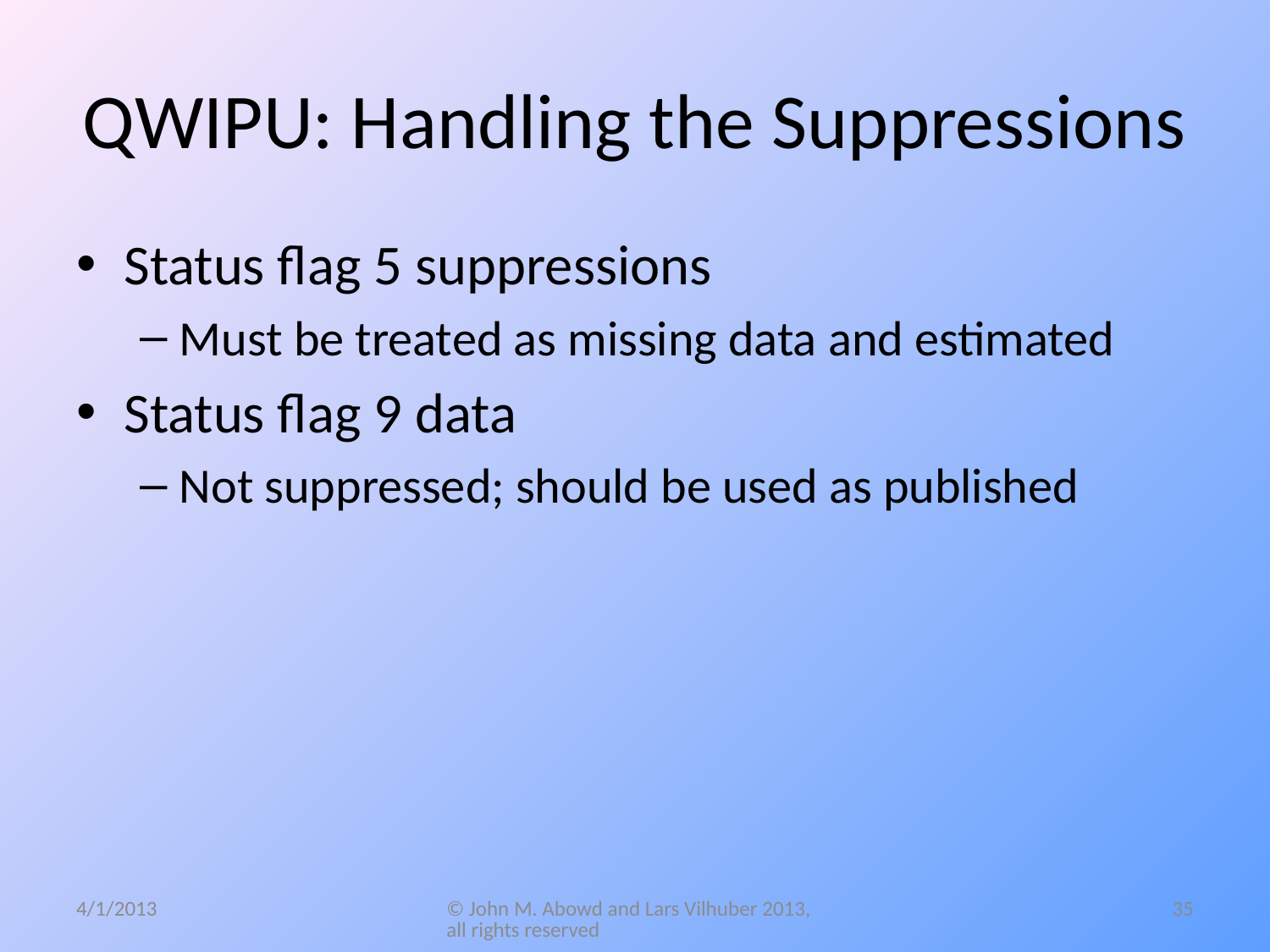

# QWIPU: Handling the Suppressions
Status flag 5 suppressions
Must be treated as missing data and estimated
Status flag 9 data
Not suppressed; should be used as published
4/1/2013
© John M. Abowd and Lars Vilhuber 2013, all rights reserved
35